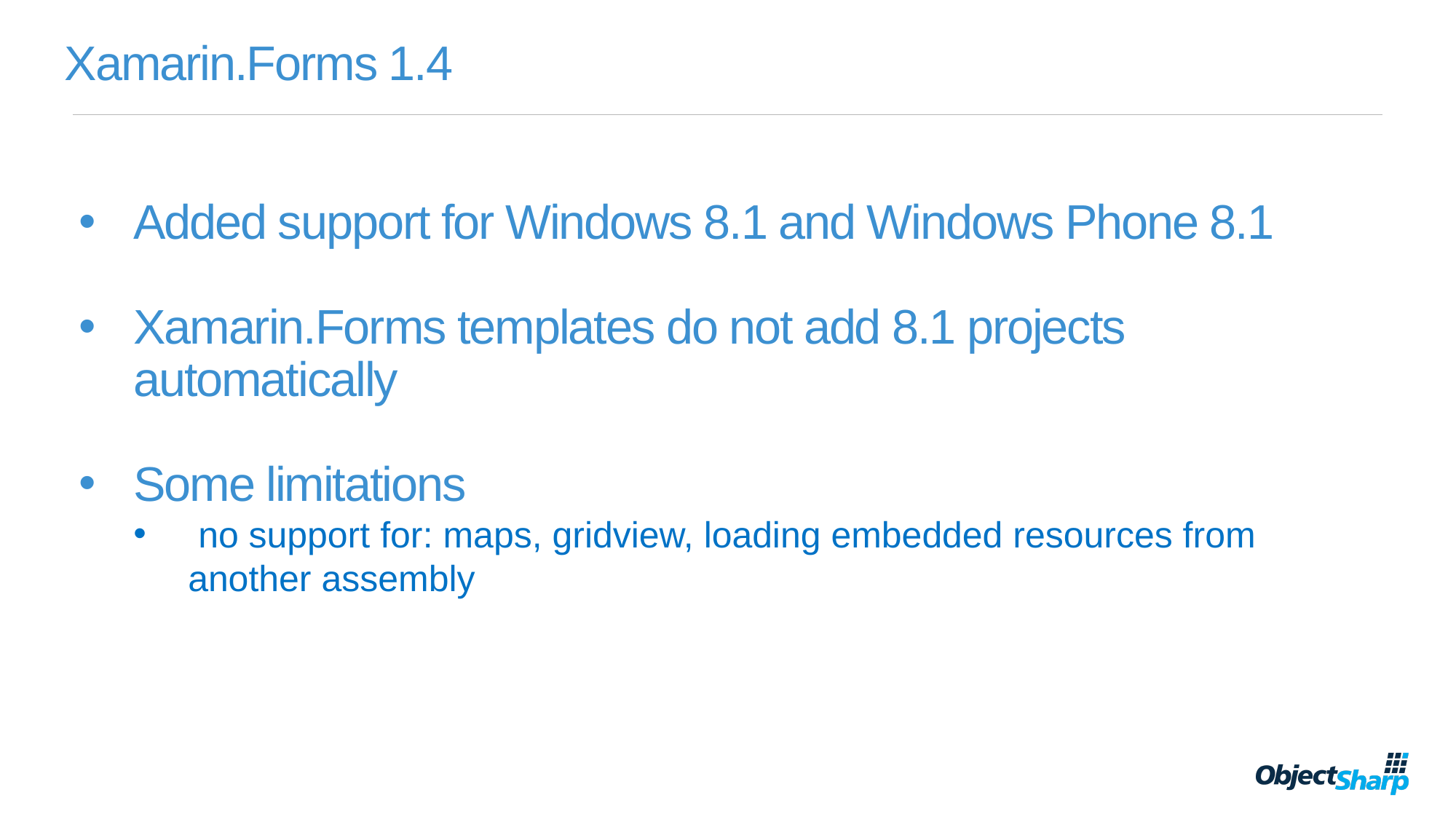

# Xamarin.Forms 1.4

Added support for Windows 8.1 and Windows Phone 8.1

Xamarin.Forms templates do not add 8.1 projects automatically

Some limitations
 no support for: maps, gridview, loading embedded resources from another assembly